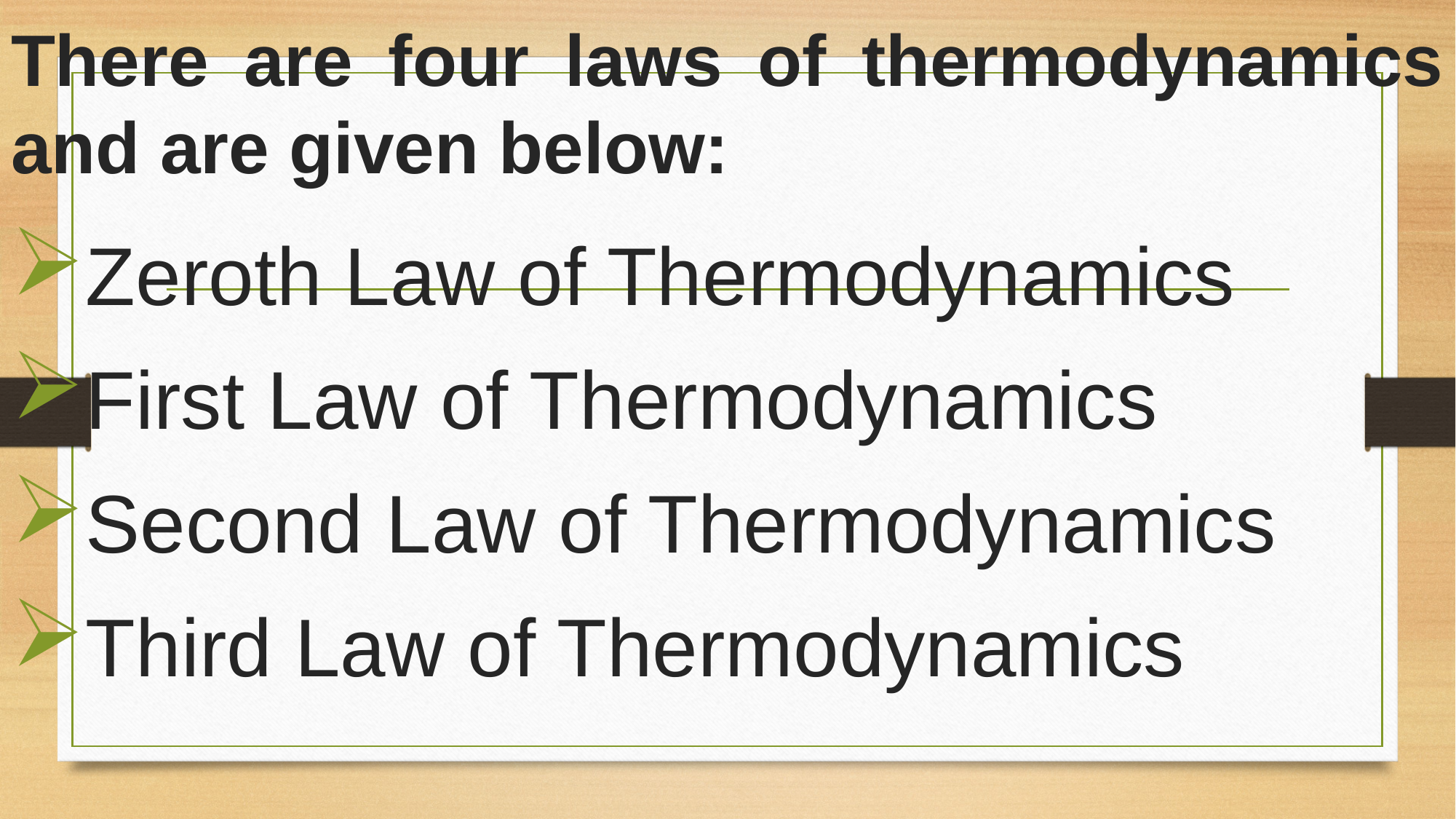

# There are four laws of thermodynamics and are given below:
Zeroth Law of Thermodynamics
First Law of Thermodynamics
Second Law of Thermodynamics
Third Law of Thermodynamics